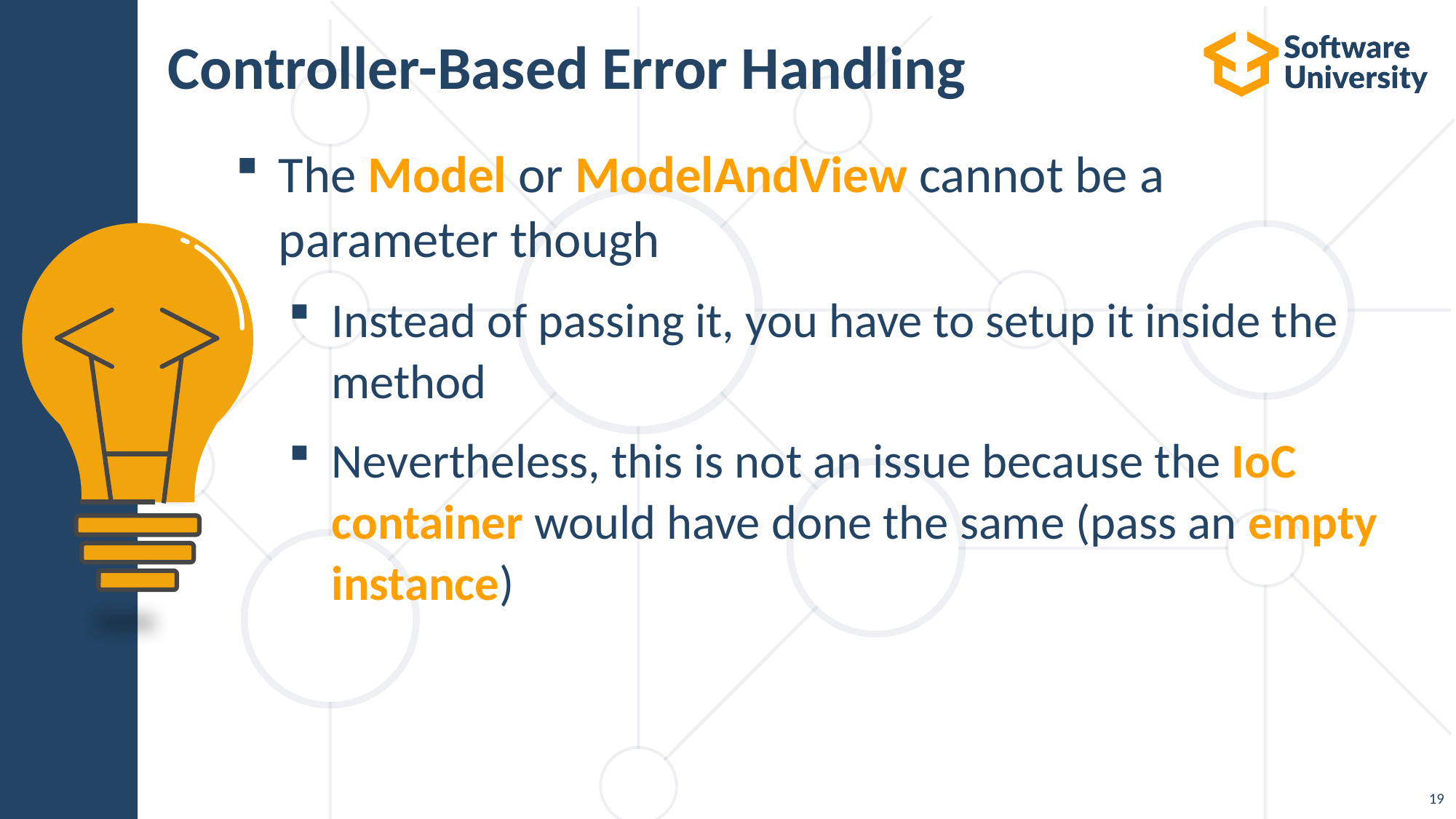

# Controller-Based Error Handling
The Model or ModelAndView cannot be a
parameter though
Instead of passing it, you have to setup it inside the method
Nevertheless, this is not an issue because the IoC container would have done the same (pass an empty instance)
19